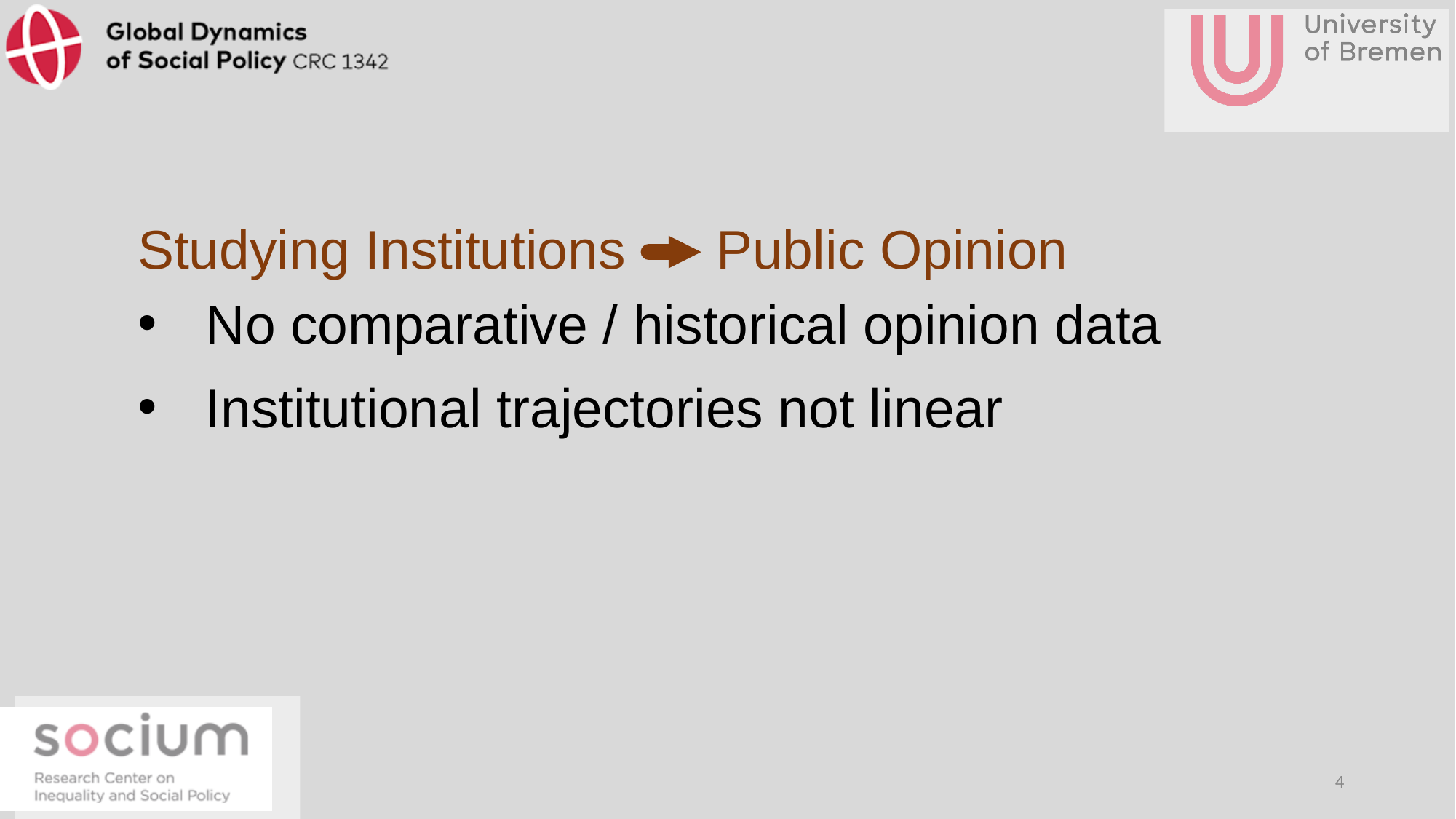

Studying Institutions      Public Opinion
No comparative / historical opinion data
Institutional trajectories not linear
4